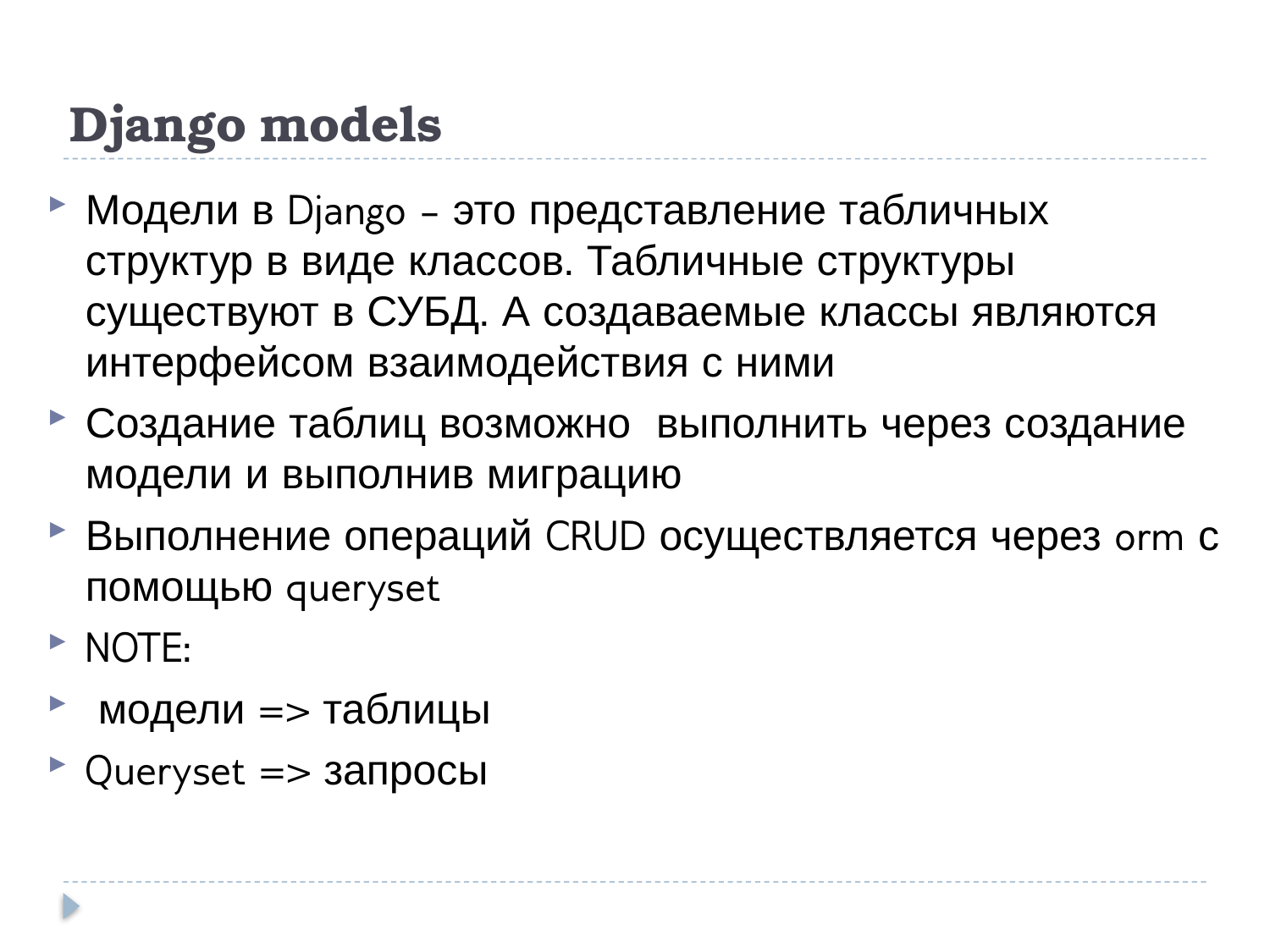

# Django models
Модели в Django – это представление табличных структур в виде классов. Табличные структуры существуют в СУБД. А создаваемые классы являются интерфейсом взаимодействия с ними
Создание таблиц возможно  выполнить через создание модели и выполнив миграцию
Выполнение операций CRUD осуществляется через orm с помощью queryset
NOTE:
 модели => таблицы
Queryset => запросы